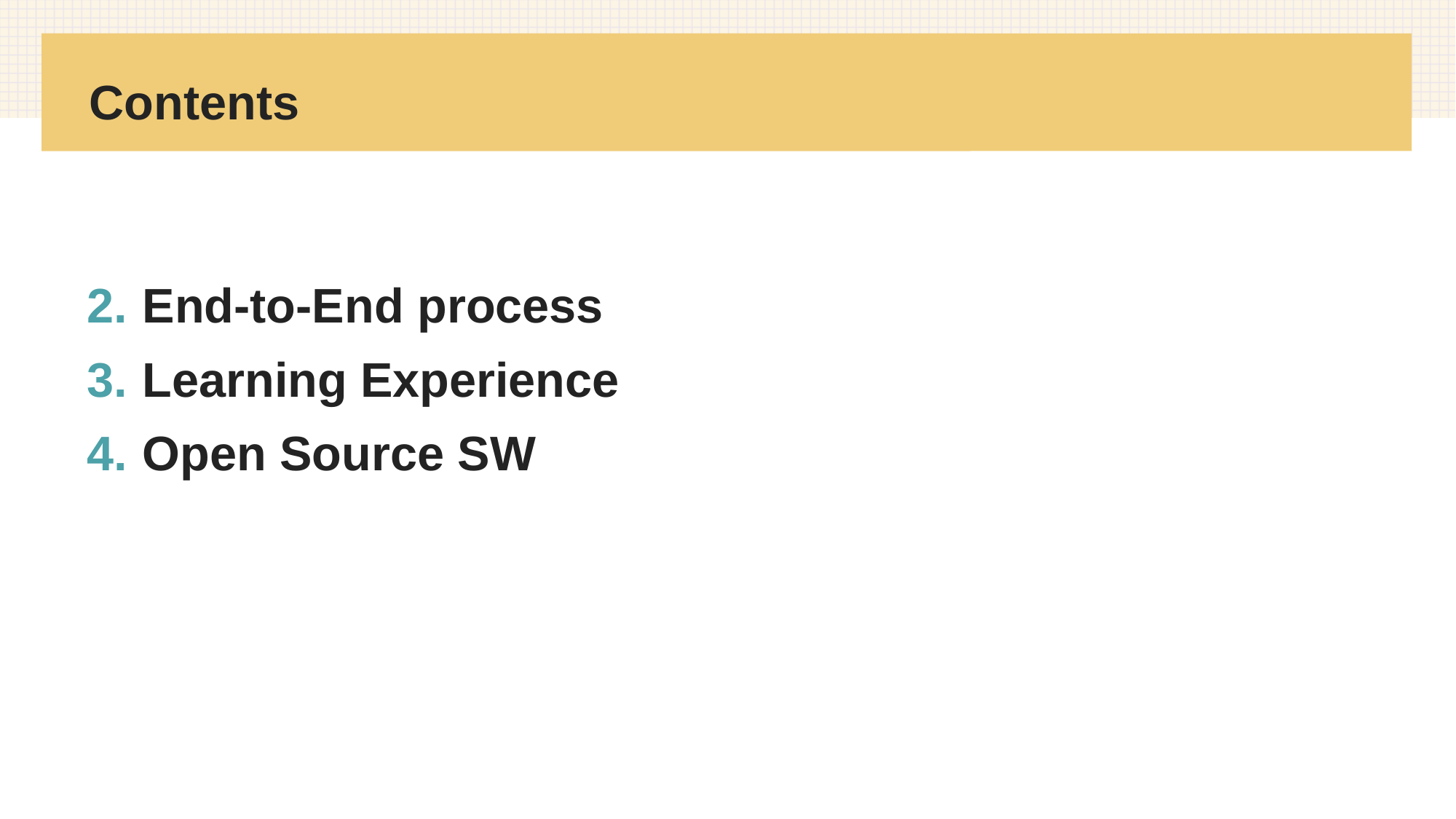

# Contents

End-to-End process
Learning Experience
Open Source SW